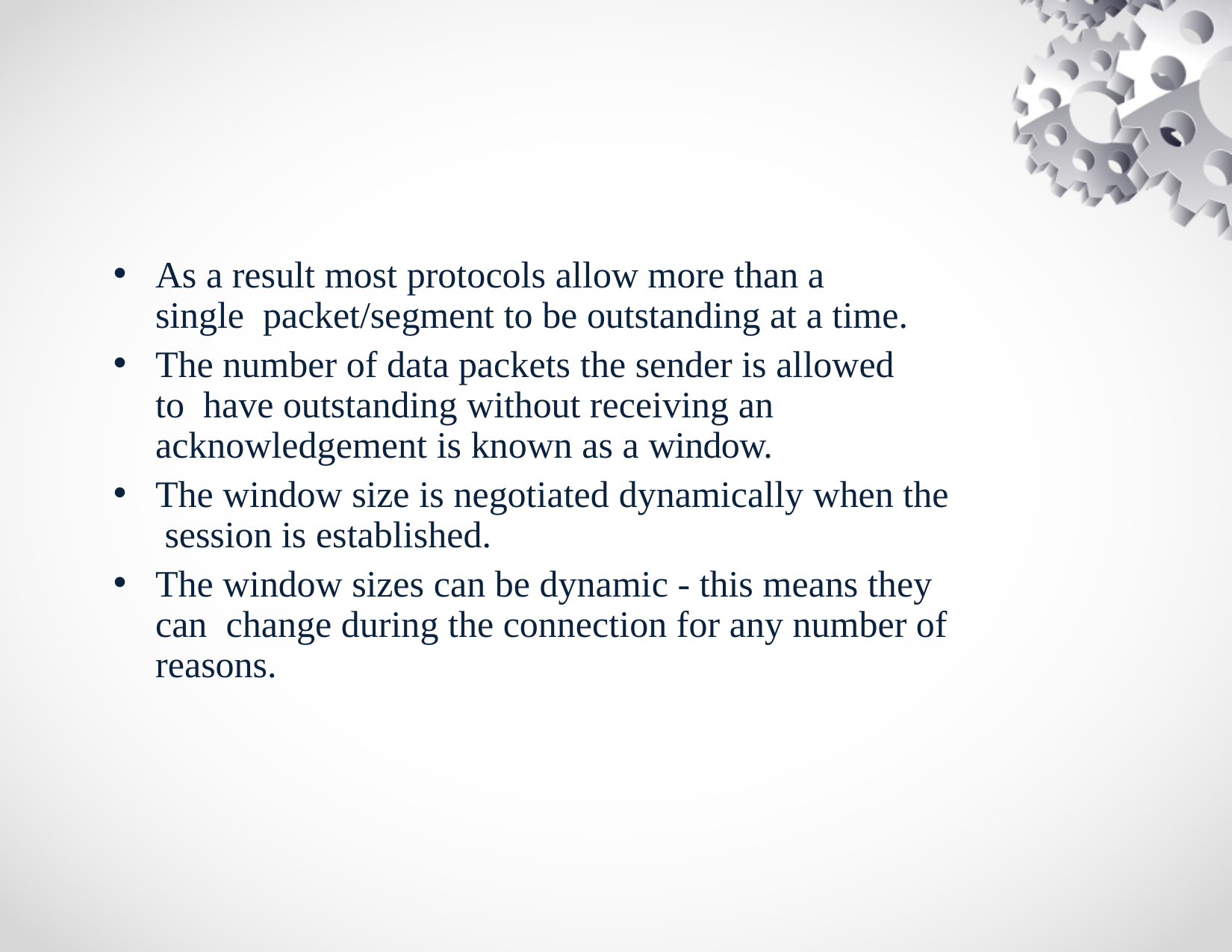

As a result most protocols allow more than a single  packet/segment to be outstanding at a time.
The number of data packets the sender is allowed to  have outstanding without receiving an  acknowledgement is known as a window.
The window size is negotiated dynamically when the  session is established.
The window sizes can be dynamic - this means they can  change during the connection for any number of  reasons.